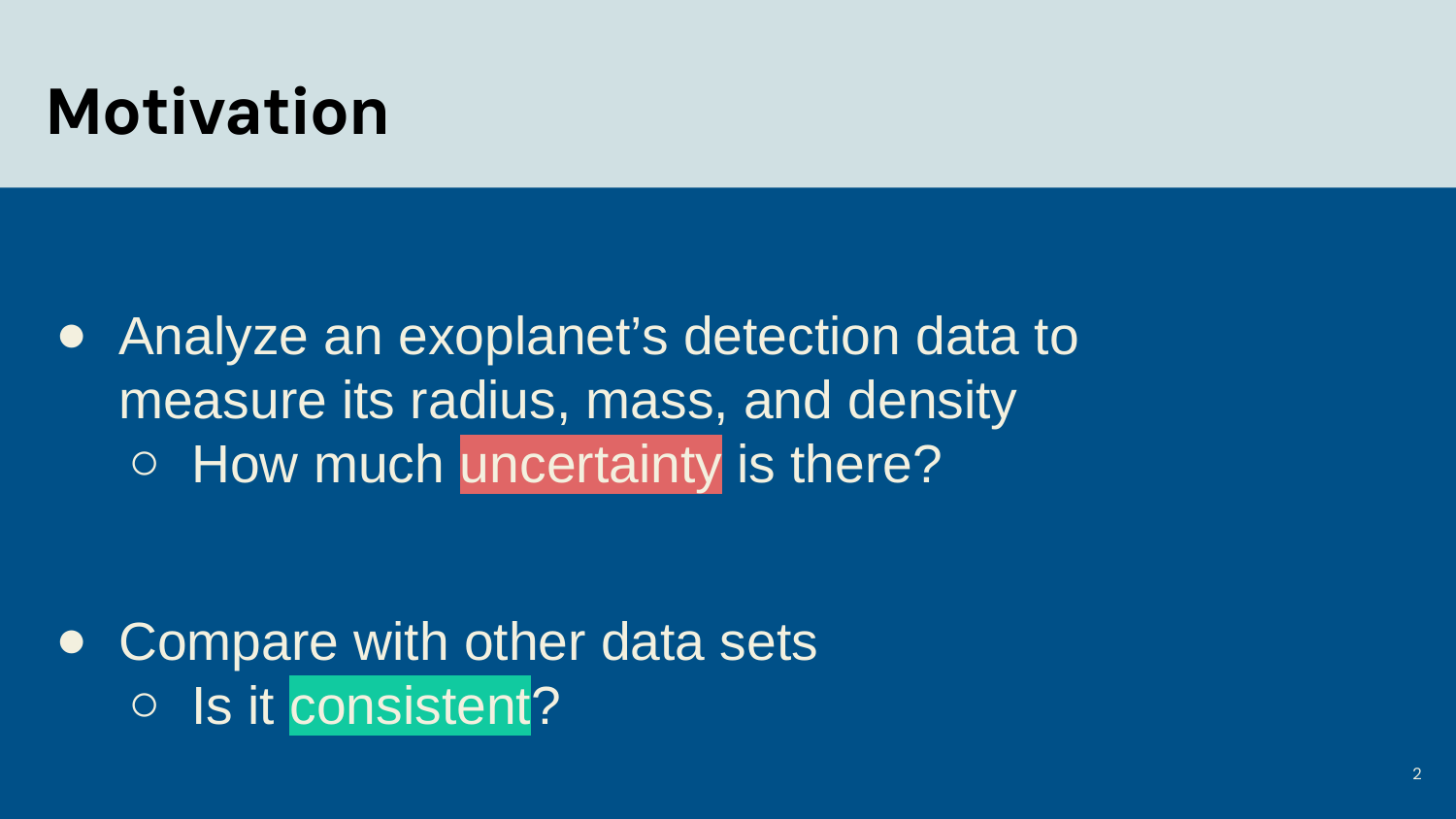

Motivation

Analyze an exoplanet’s detection data to measure its radius, mass, and density
How much uncertainty is there?

Compare with other data sets
Is it consistent?

2